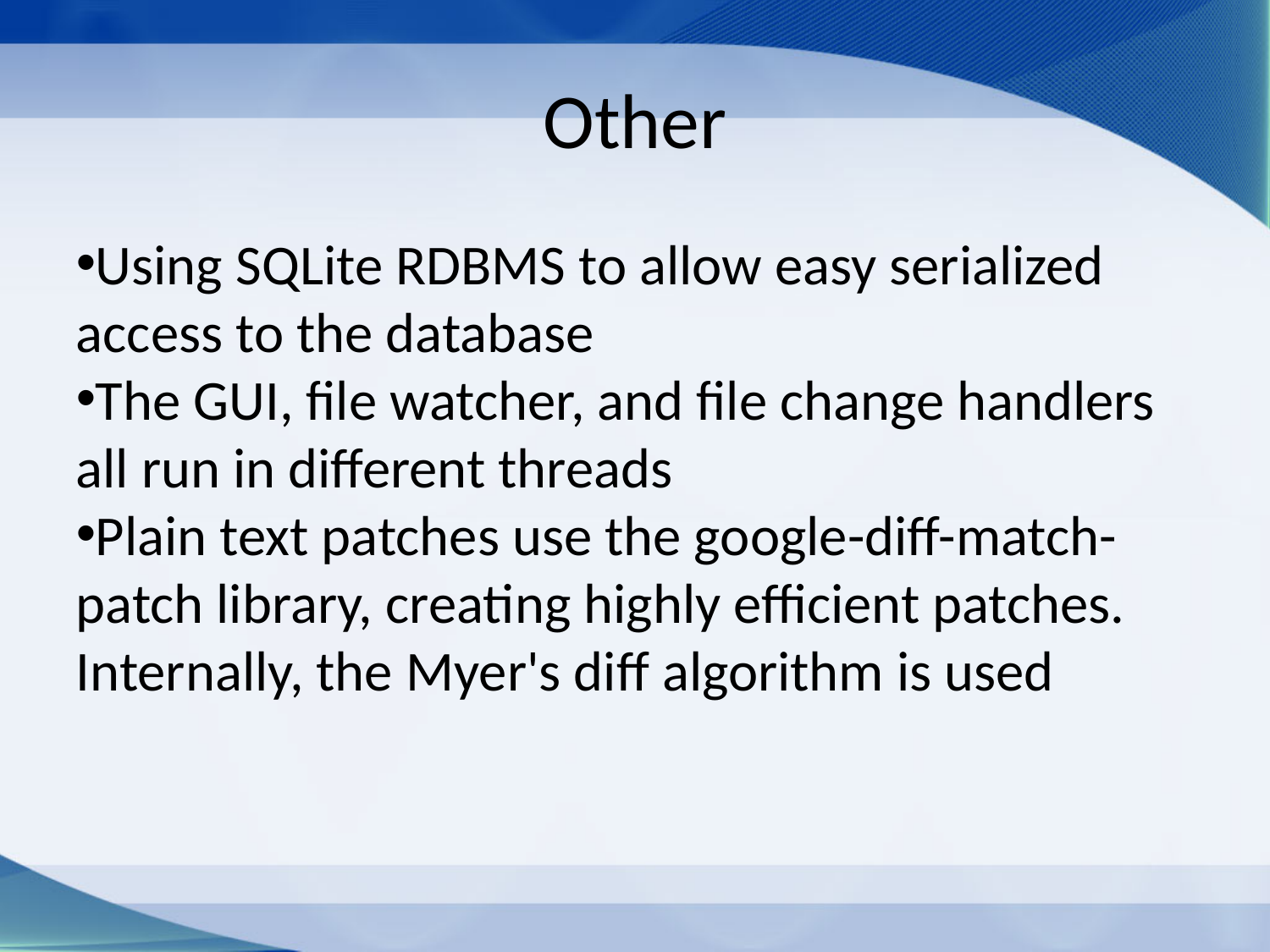

Other
Using SQLite RDBMS to allow easy serialized access to the database
The GUI, file watcher, and file change handlers all run in different threads
Plain text patches use the google-diff-match-patch library, creating highly efficient patches. Internally, the Myer's diff algorithm is used